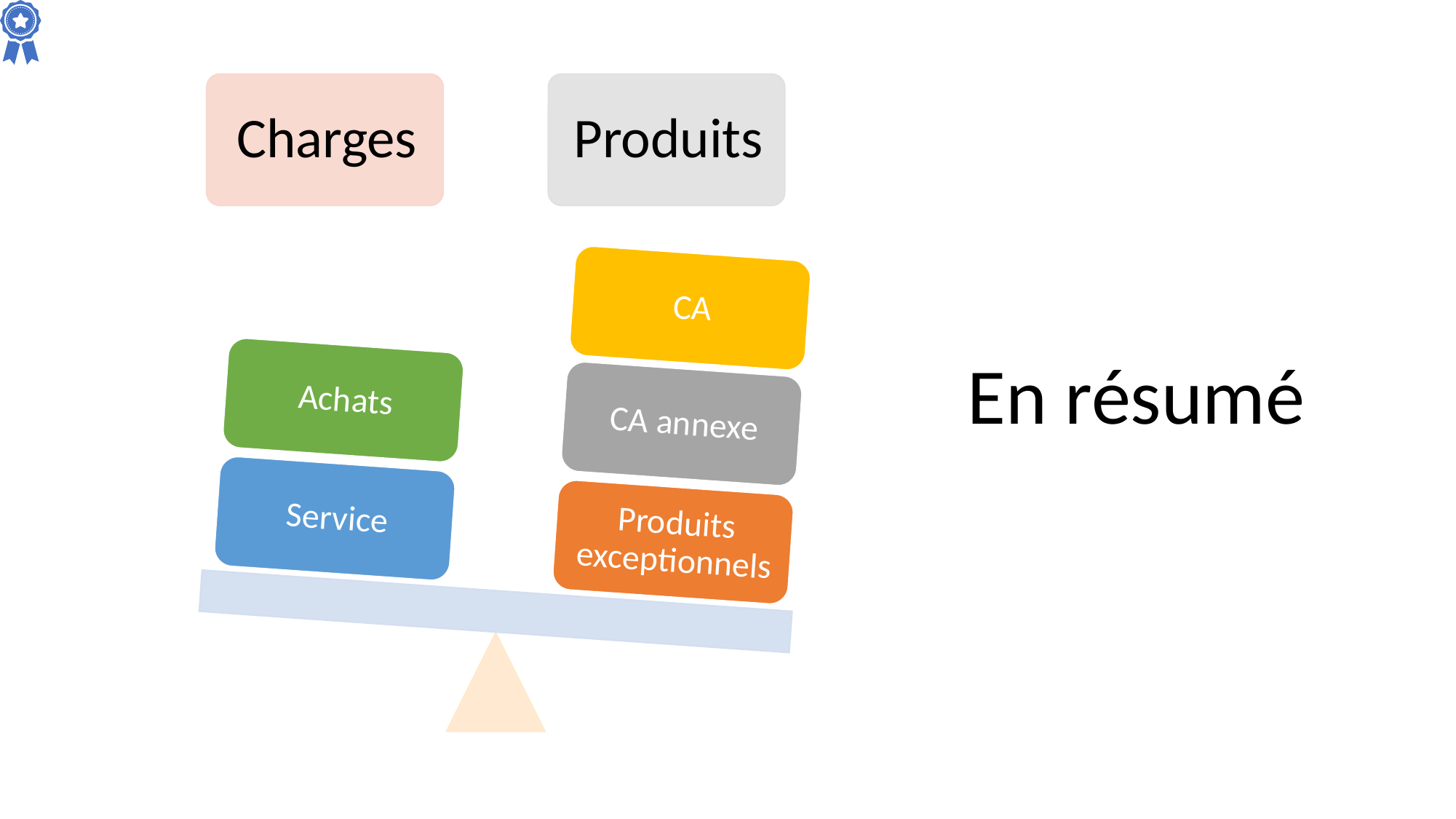

# En résumé
Charges
Produits
Produits exceptionnels
CA annexe
CA
Service
Achats